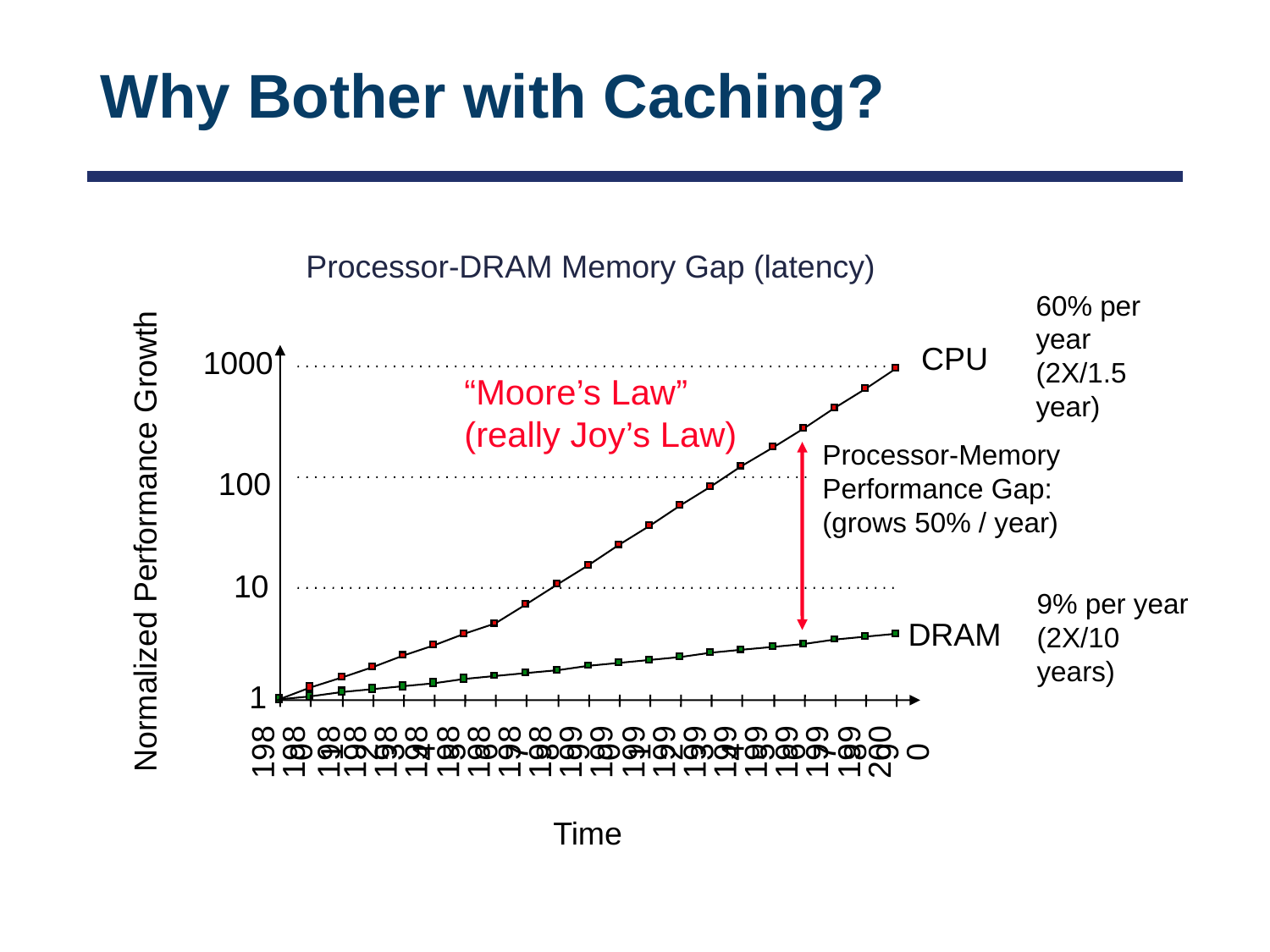

# Why Bother with Caching?
Processor-DRAM Memory Gap (latency)
60% per year
(2X/1.5 year)
CPU
“Moore’s Law”
(really Joy’s Law)

1000

Processor-Memory
Performance Gap:
(grows 50% / year)

100

Normalized Performance Growth
10
9% per year
(2X/10 years)
DRAM

1

1980
1981
1982
1983
1984
1985
1986
1987
1988
1989
1990
1991
1992
1993
1994
1995
1996
1997
1998
1999
2000
Time